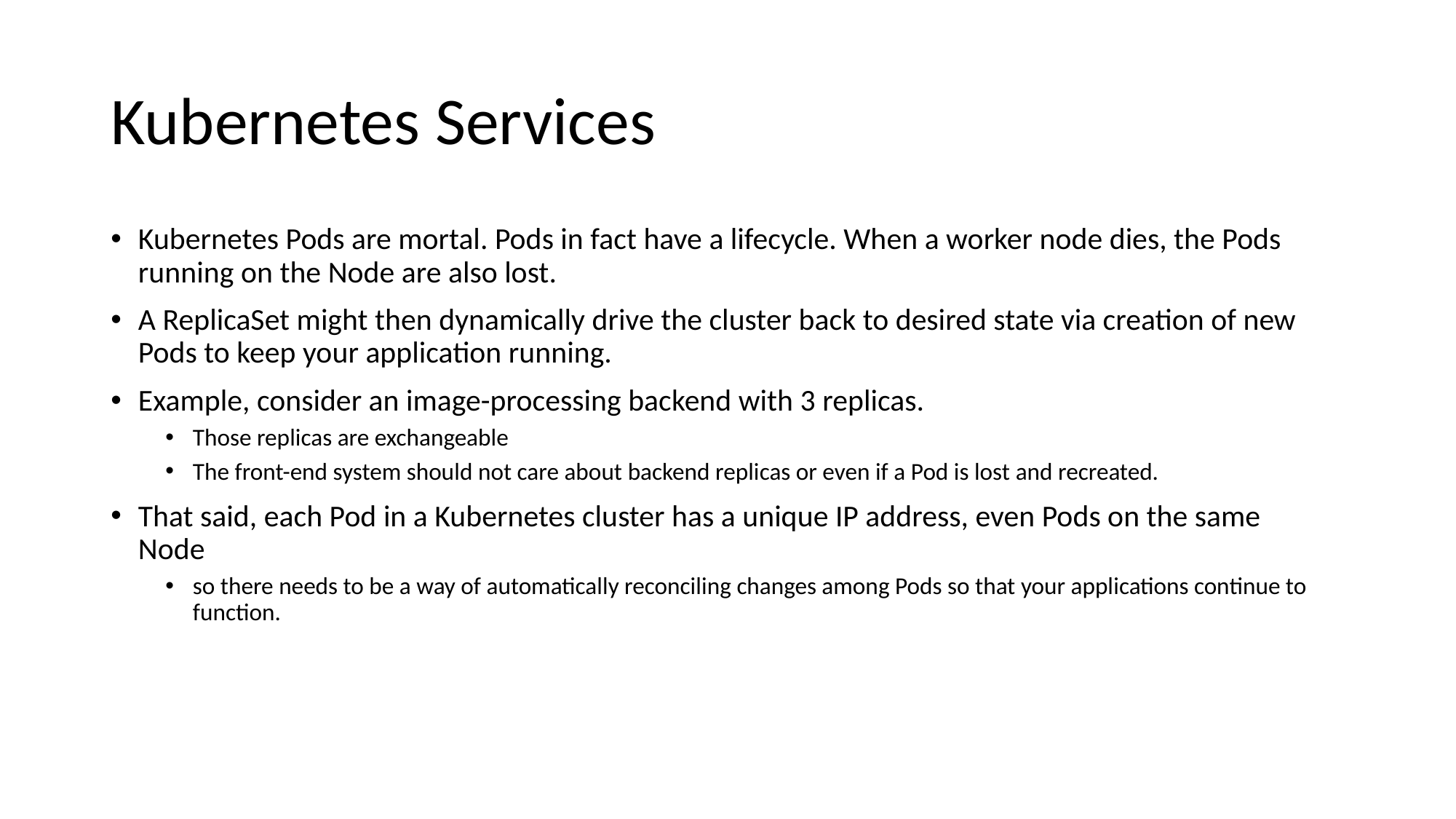

# Kubernetes Services
Kubernetes Pods are mortal. Pods in fact have a lifecycle. When a worker node dies, the Pods running on the Node are also lost.
A ReplicaSet might then dynamically drive the cluster back to desired state via creation of new Pods to keep your application running.
Example, consider an image-processing backend with 3 replicas.
Those replicas are exchangeable
The front-end system should not care about backend replicas or even if a Pod is lost and recreated.
That said, each Pod in a Kubernetes cluster has a unique IP address, even Pods on the same Node
so there needs to be a way of automatically reconciling changes among Pods so that your applications continue to function.